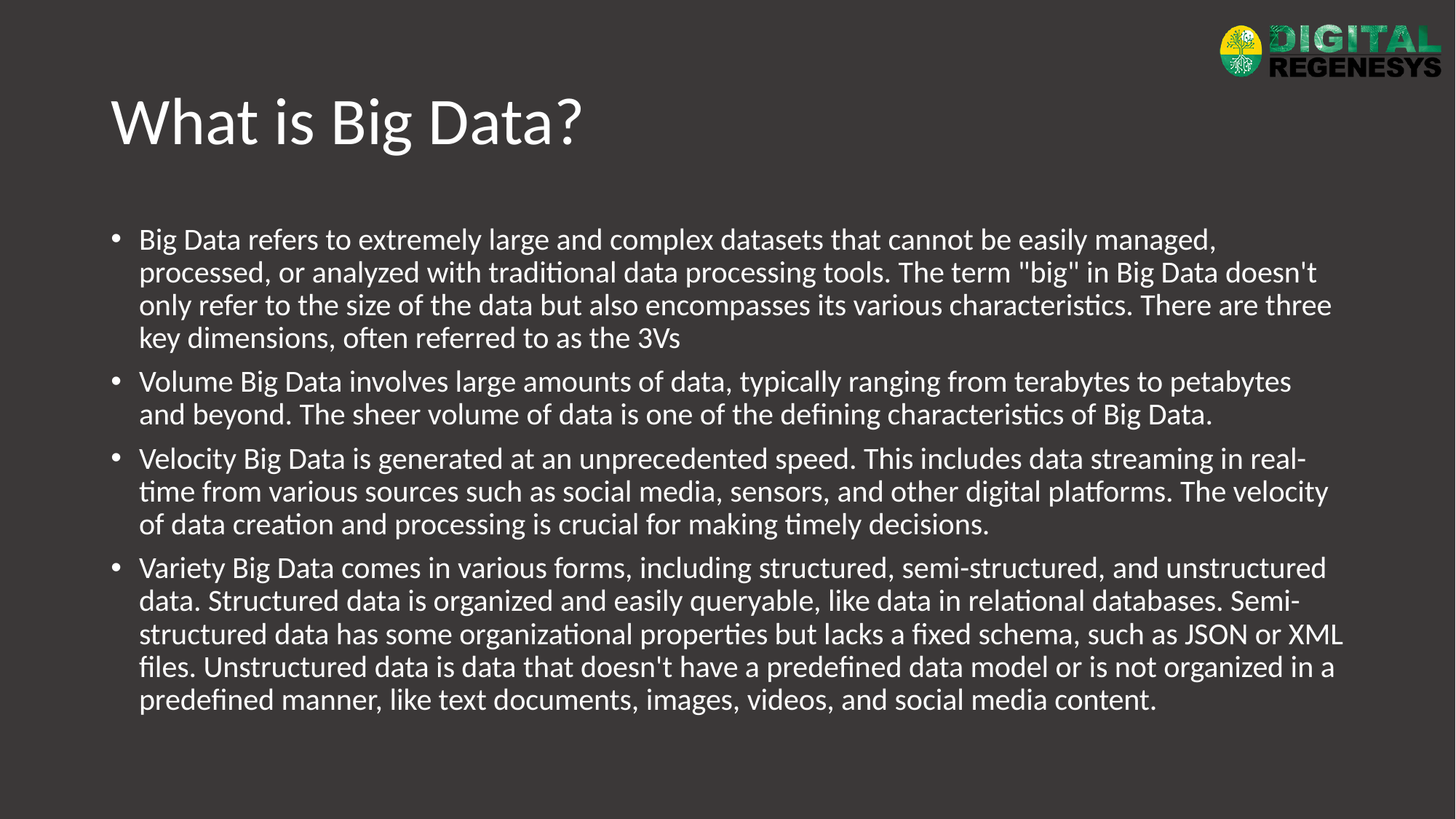

# What is Big Data?
Big Data refers to extremely large and complex datasets that cannot be easily managed, processed, or analyzed with traditional data processing tools. The term "big" in Big Data doesn't only refer to the size of the data but also encompasses its various characteristics. There are three key dimensions, often referred to as the 3Vs
Volume Big Data involves large amounts of data, typically ranging from terabytes to petabytes and beyond. The sheer volume of data is one of the defining characteristics of Big Data.
Velocity Big Data is generated at an unprecedented speed. This includes data streaming in real-time from various sources such as social media, sensors, and other digital platforms. The velocity of data creation and processing is crucial for making timely decisions.
Variety Big Data comes in various forms, including structured, semi-structured, and unstructured data. Structured data is organized and easily queryable, like data in relational databases. Semi-structured data has some organizational properties but lacks a fixed schema, such as JSON or XML files. Unstructured data is data that doesn't have a predefined data model or is not organized in a predefined manner, like text documents, images, videos, and social media content.